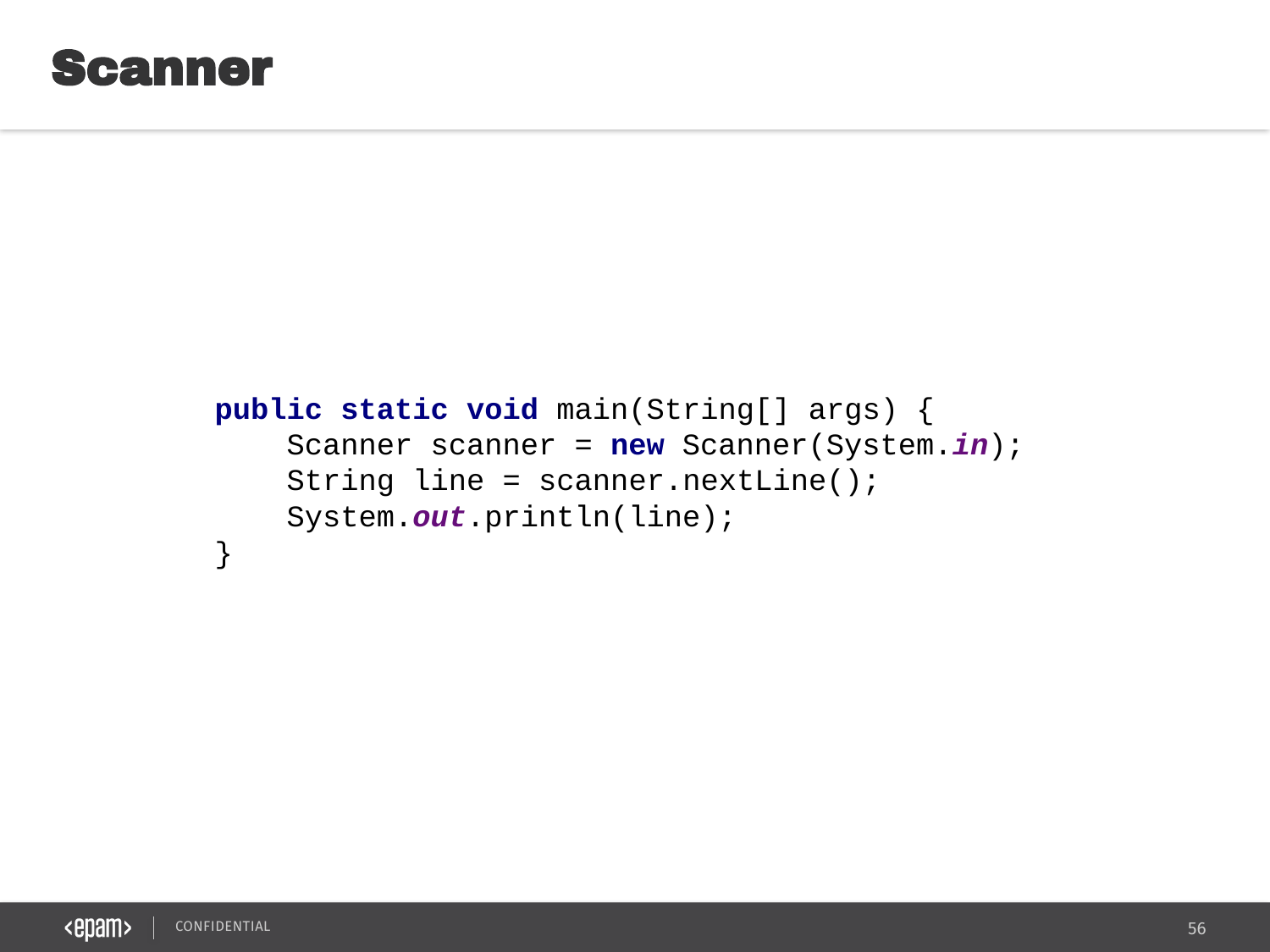

Scanner
public static void main(String[] args) {
    Scanner scanner = new Scanner(System.in);
    String line = scanner.nextLine();
    System.out.println(line);
}